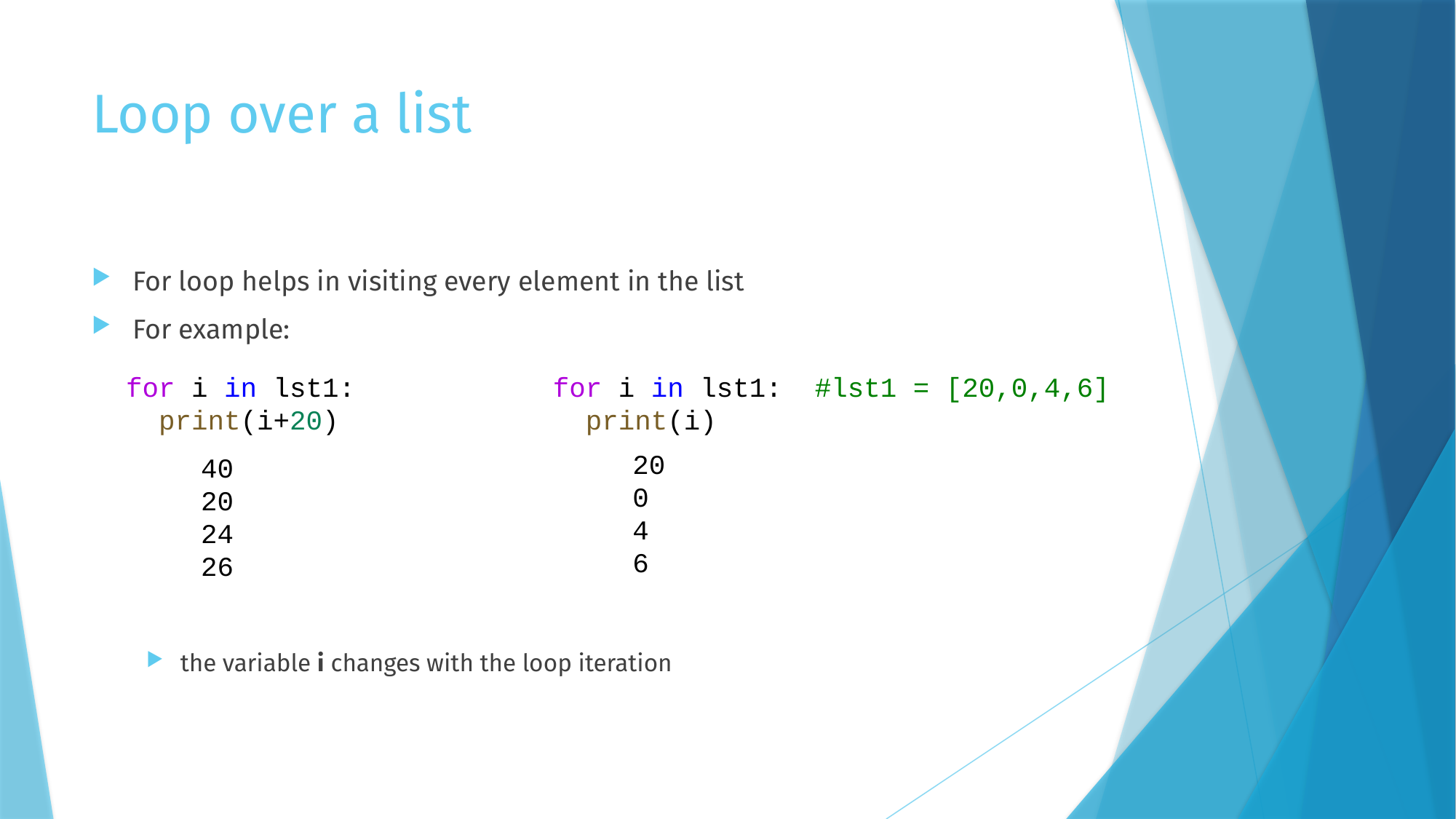

# Loop over a list
For loop helps in visiting every element in the list
For example:

the variable i changes with the loop iteration

for i in lst1:
  print(i+20)
for i in lst1:  #lst1 = [20,0,4,6]
  print(i)
20
0
4
6
40
20
24
26